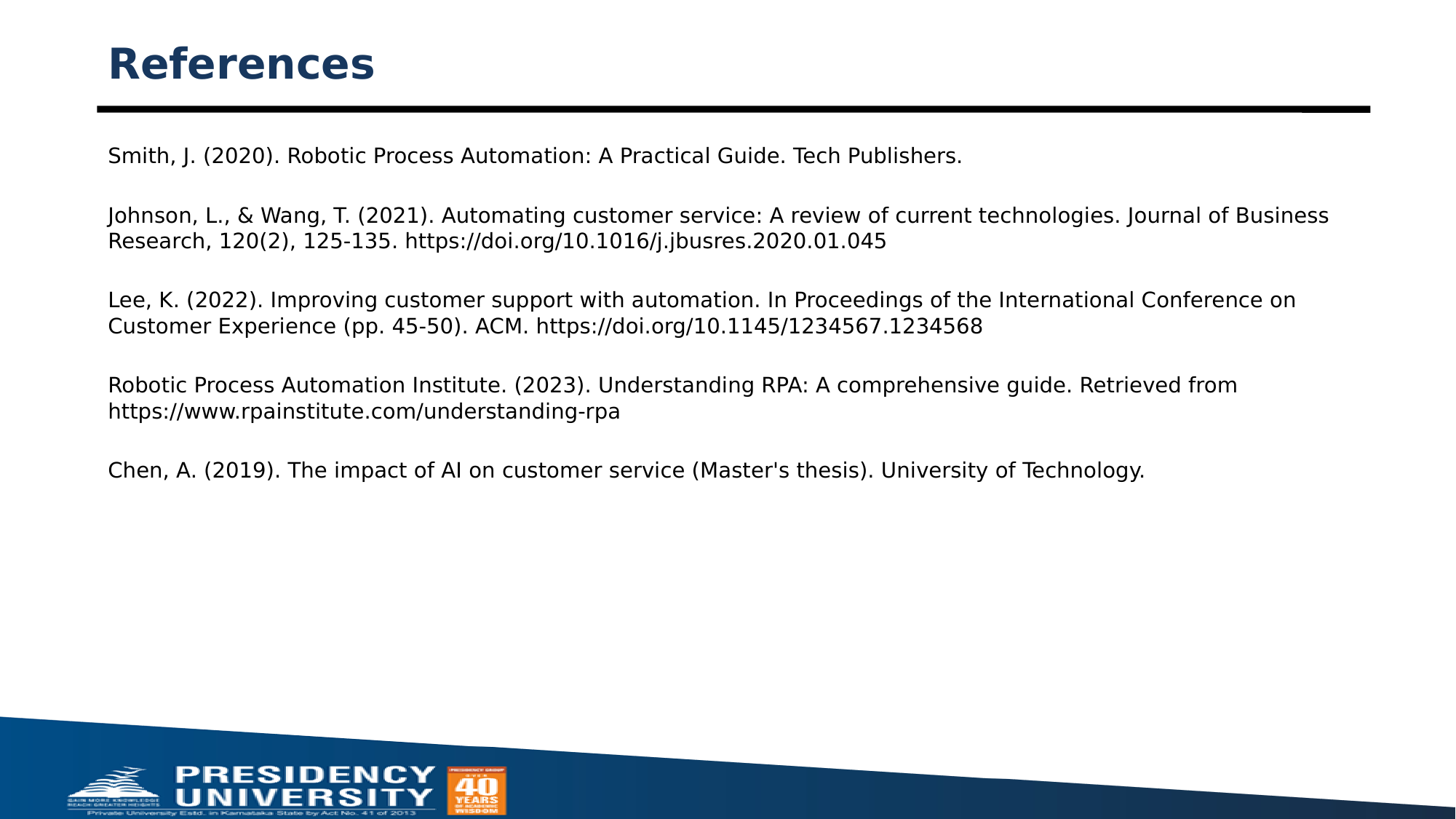

# References
Smith, J. (2020). Robotic Process Automation: A Practical Guide. Tech Publishers.

Johnson, L., & Wang, T. (2021). Automating customer service: A review of current technologies. Journal of Business Research, 120(2), 125-135. https://doi.org/10.1016/j.jbusres.2020.01.045

Lee, K. (2022). Improving customer support with automation. In Proceedings of the International Conference on Customer Experience (pp. 45-50). ACM. https://doi.org/10.1145/1234567.1234568

Robotic Process Automation Institute. (2023). Understanding RPA: A comprehensive guide. Retrieved from https://www.rpainstitute.com/understanding-rpa

Chen, A. (2019). The impact of AI on customer service (Master's thesis). University of Technology.